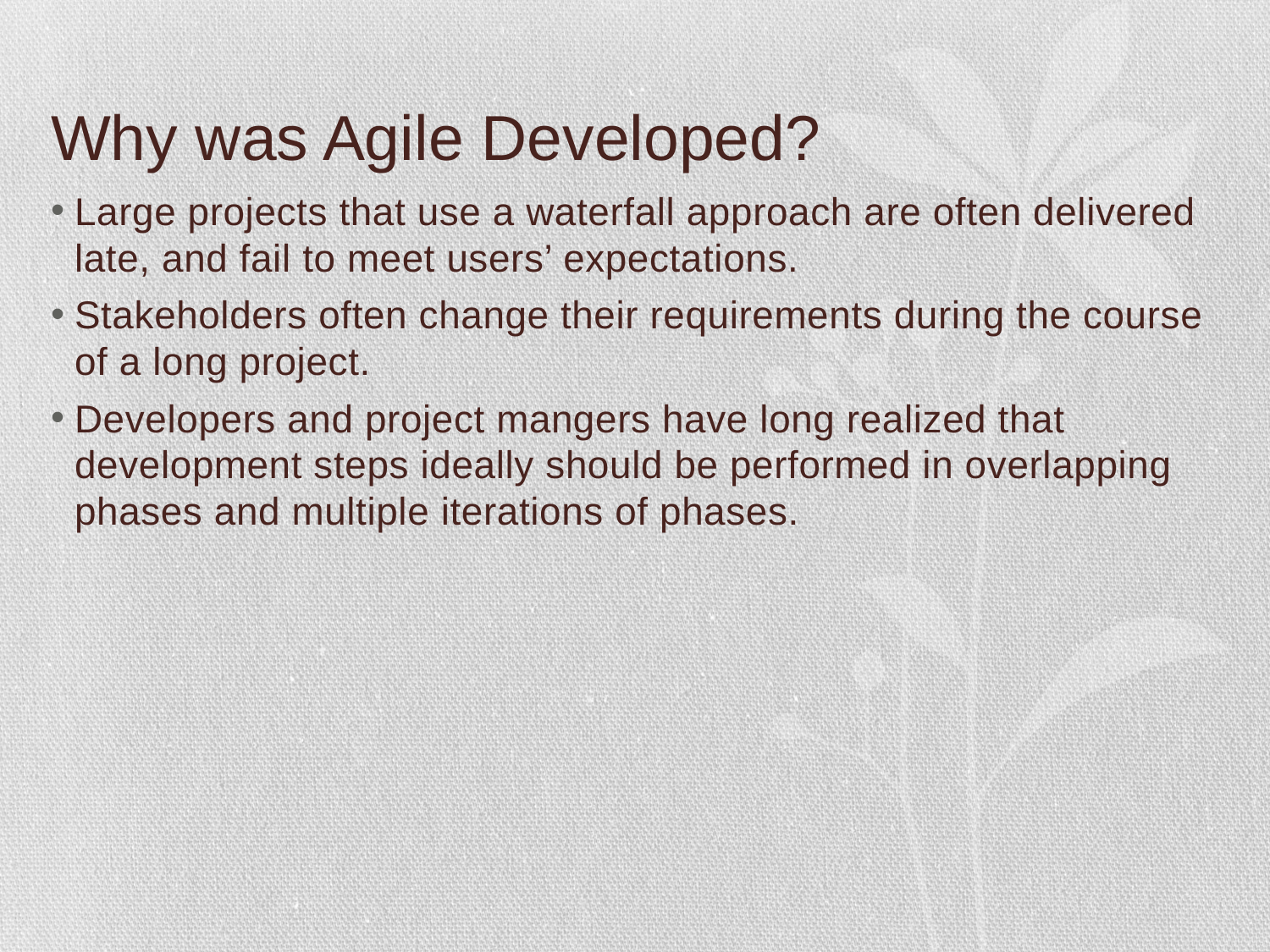

# Why was Agile Developed?
Large projects that use a waterfall approach are often delivered late, and fail to meet users’ expectations.
Stakeholders often change their requirements during the course of a long project.
Developers and project mangers have long realized that development steps ideally should be performed in overlapping phases and multiple iterations of phases.